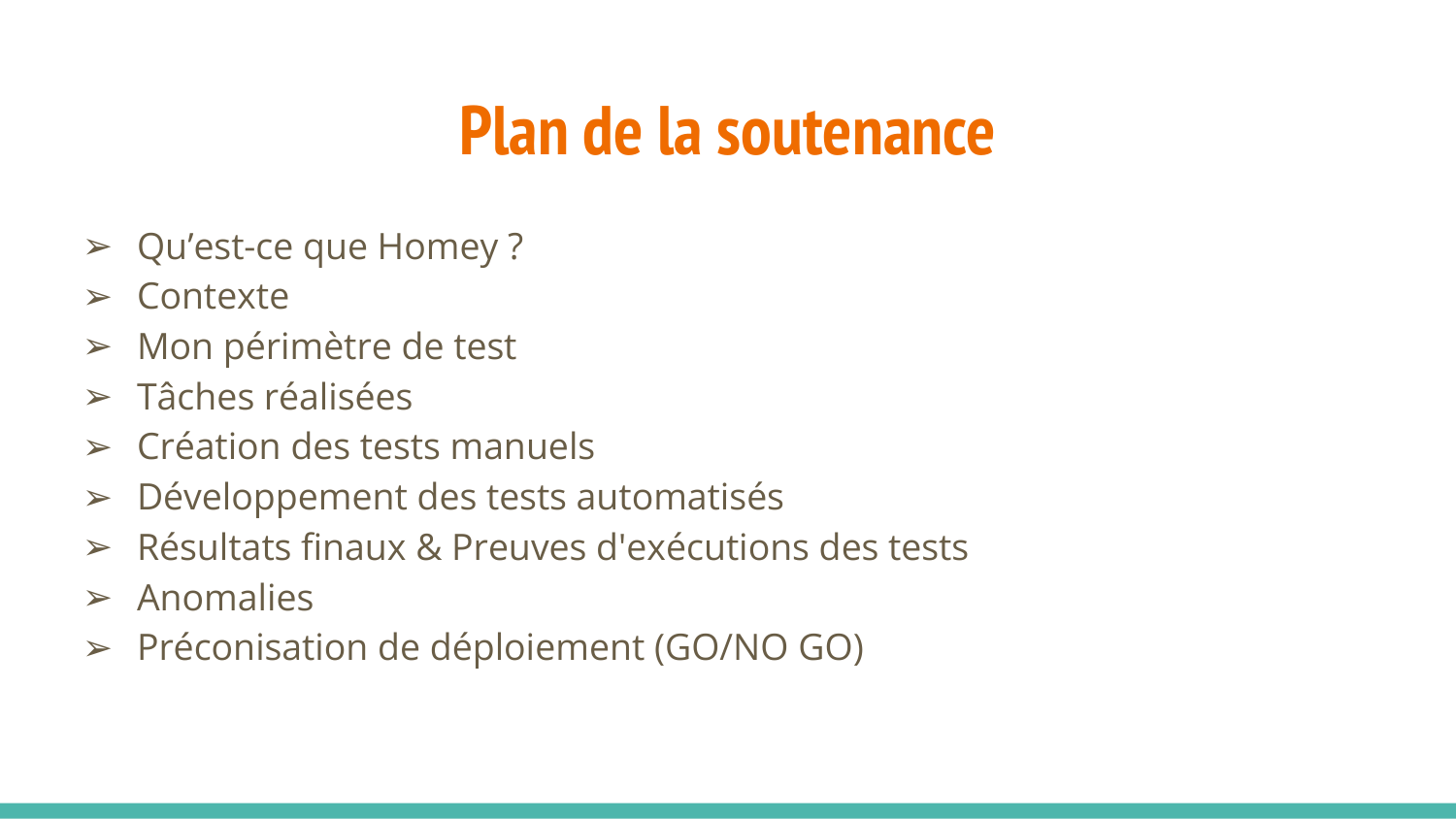

# Plan de la soutenance
Qu’est-ce que Homey ?
Contexte
Mon périmètre de test
Tâches réalisées
Création des tests manuels
Développement des tests automatisés
Résultats finaux & Preuves d'exécutions des tests
Anomalies
Préconisation de déploiement (GO/NO GO)